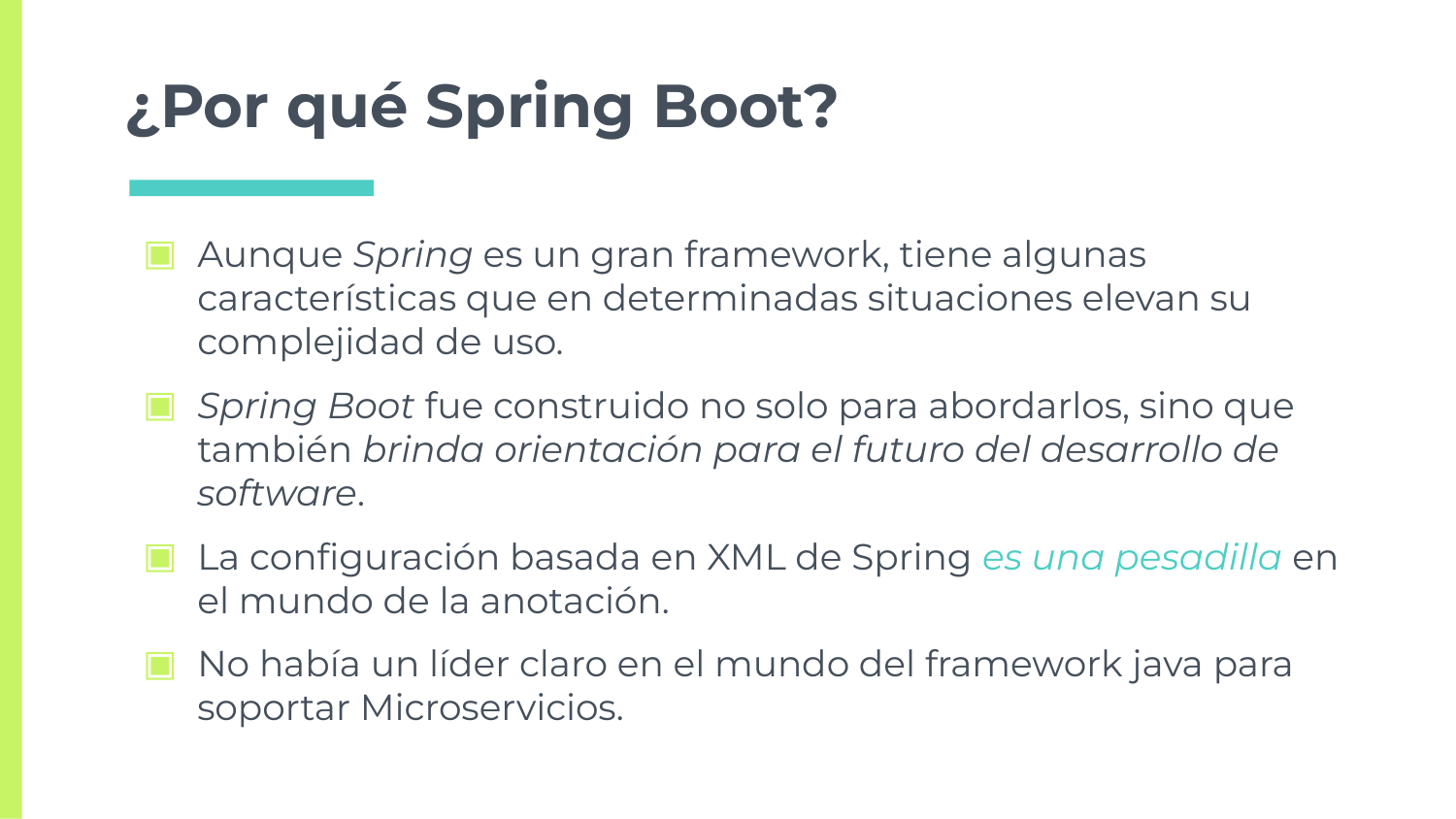

# ¿Por qué Spring Boot?
Aunque Spring es un gran framework, tiene algunas características que en determinadas situaciones elevan su complejidad de uso.
Spring Boot fue construido no solo para abordarlos, sino que también brinda orientación para el futuro del desarrollo de software.
La configuración basada en XML de Spring es una pesadilla en el mundo de la anotación.
No había un líder claro en el mundo del framework java para soportar Microservicios.